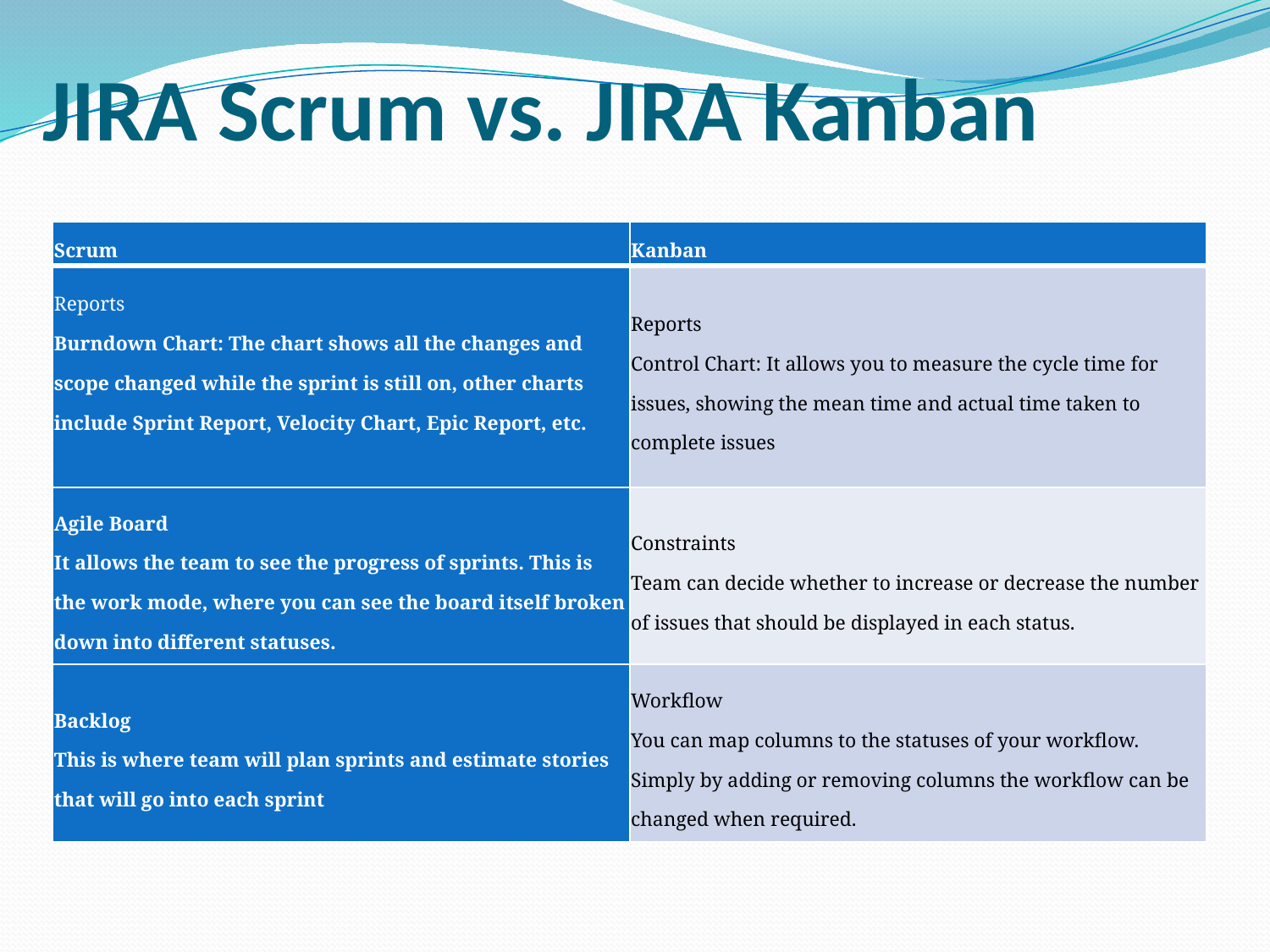

# JIRA Scrum vs. JIRA Kanban
| Scrum | Kanban |
| --- | --- |
| Reports Burndown Chart: The chart shows all the changes and scope changed while the sprint is still on, other charts include Sprint Report, Velocity Chart, Epic Report, etc. | Reports Control Chart: It allows you to measure the cycle time for issues, showing the mean time and actual time taken to complete issues |
| Agile Board It allows the team to see the progress of sprints. This is the work mode, where you can see the board itself broken down into different statuses. | Constraints Team can decide whether to increase or decrease the number of issues that should be displayed in each status. |
| Backlog This is where team will plan sprints and estimate stories that will go into each sprint | Workflow You can map columns to the statuses of your workflow. Simply by adding or removing columns the workflow can be changed when required. |